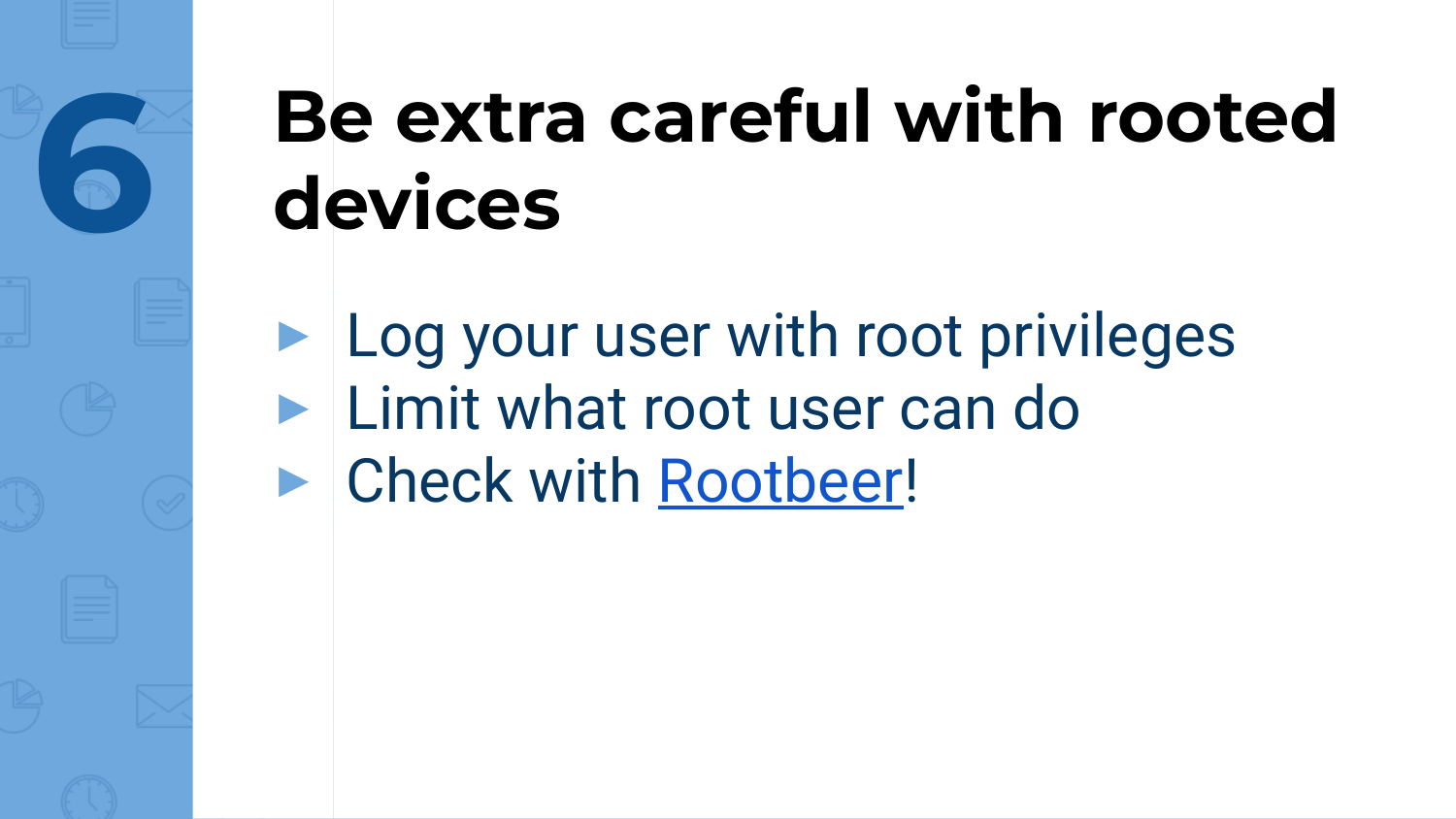

6
Be extra careful with rooted devices
Log your user with root privileges
Limit what root user can do
Check with Rootbeer!